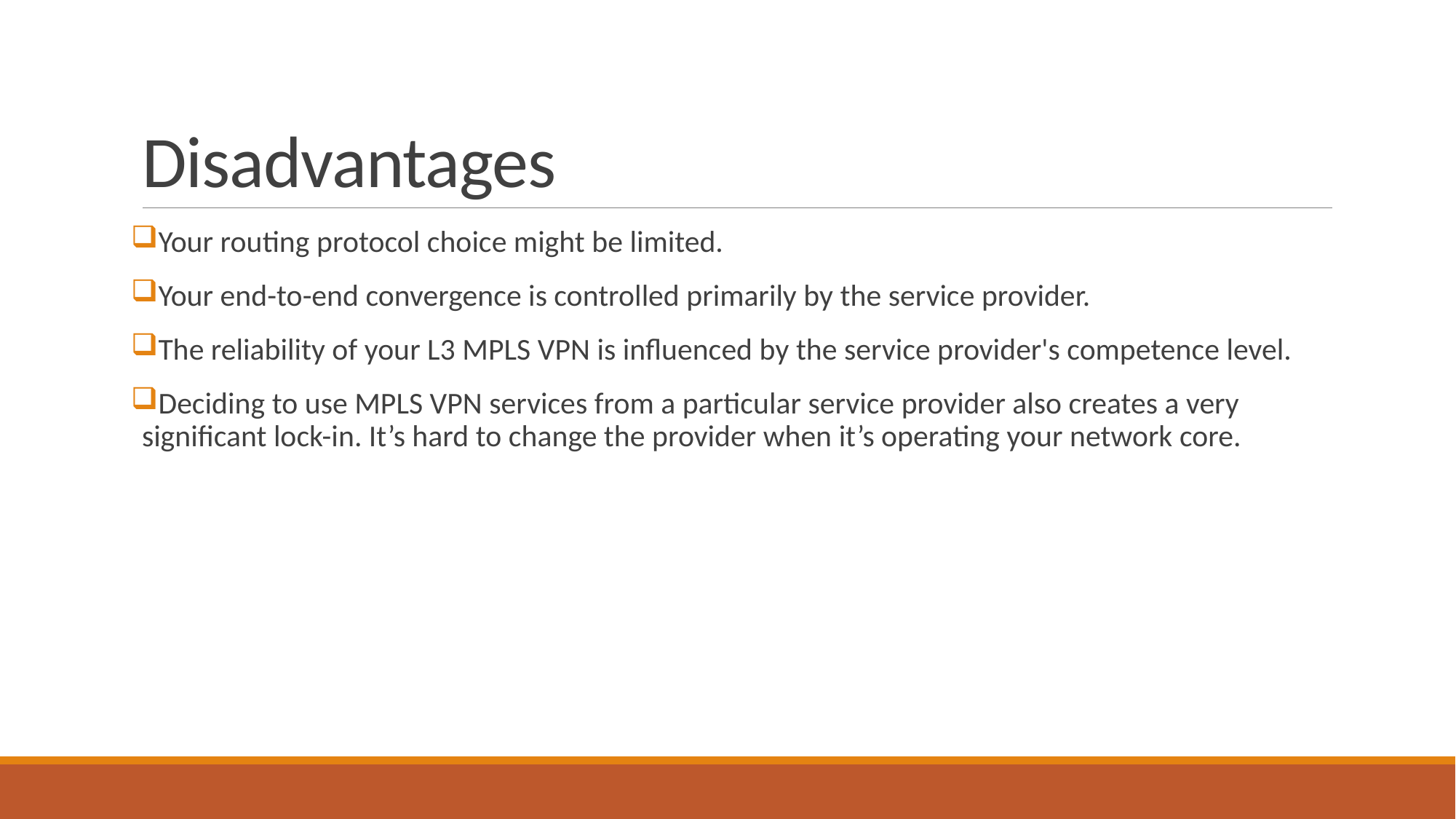

# Disadvantages
Your routing protocol choice might be limited.
Your end-to-end convergence is controlled primarily by the service provider.
The reliability of your L3 MPLS VPN is influenced by the service provider's competence level.
Deciding to use MPLS VPN services from a particular service provider also creates a very significant lock-in. It’s hard to change the provider when it’s operating your network core.